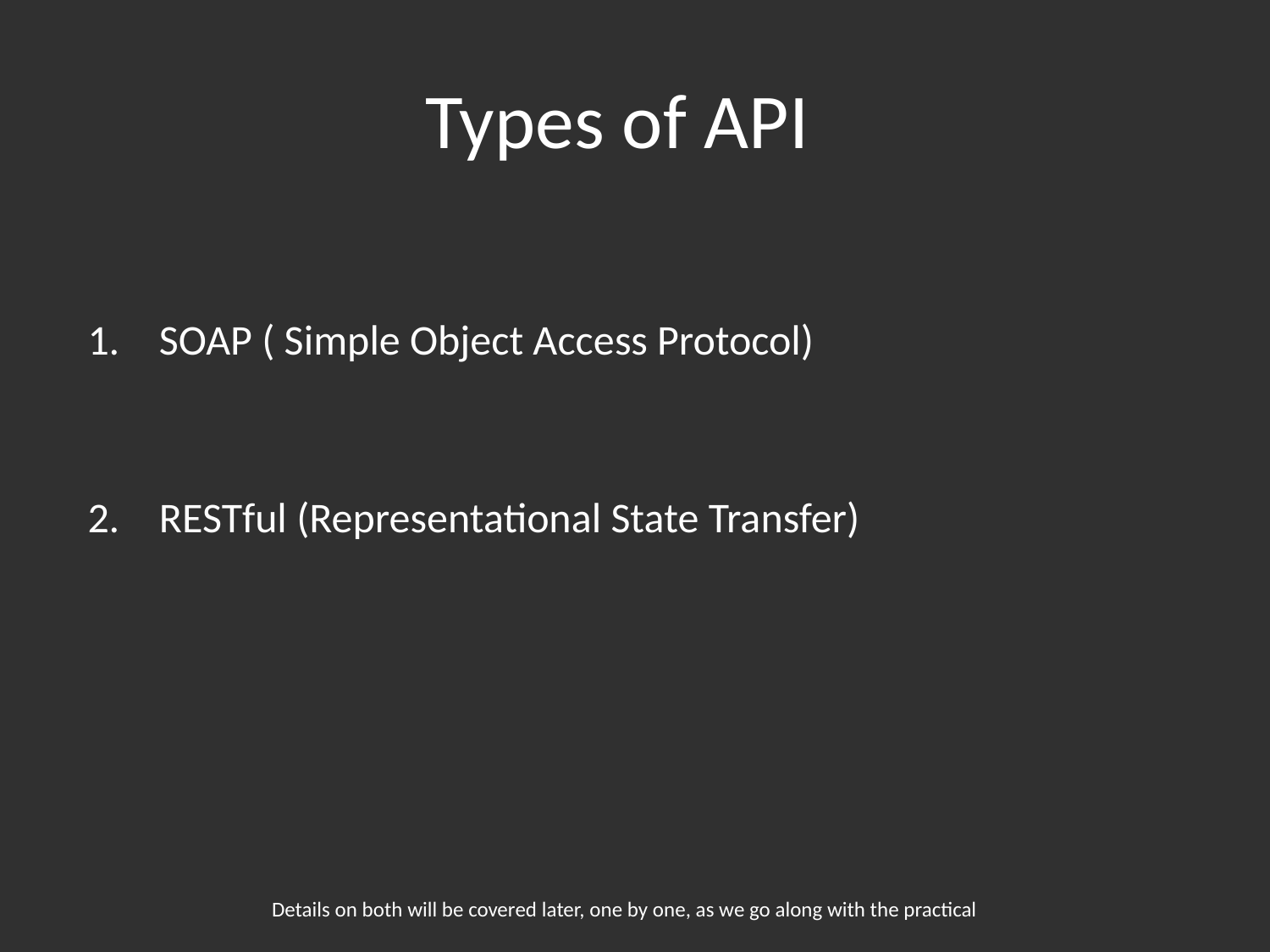

# Types of API
SOAP ( Simple Object Access Protocol)

RESTful (Representational State Transfer)
Details on both will be covered later, one by one, as we go along with the practical